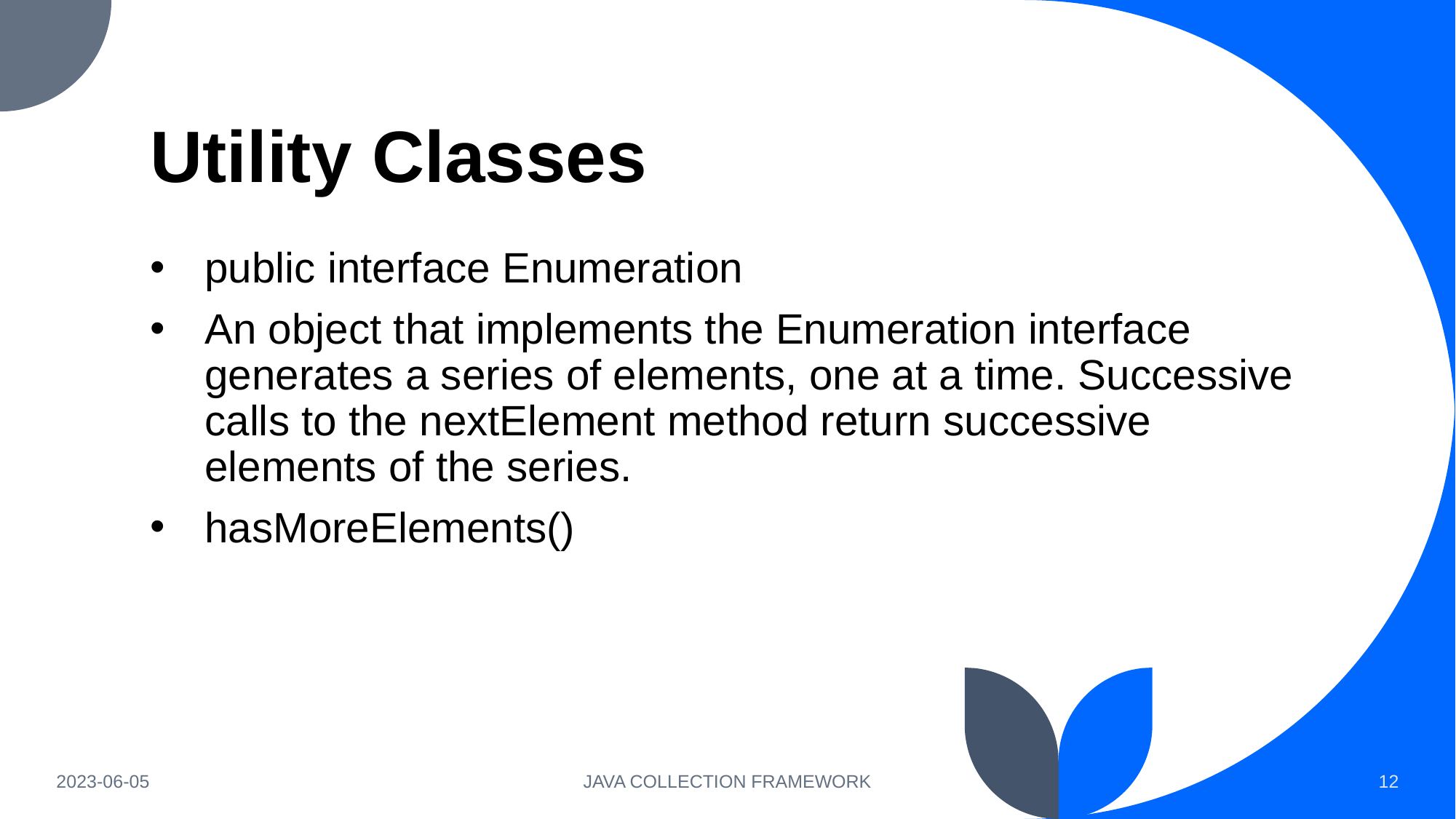

# Utility Classes
public interface Enumeration
An object that implements the Enumeration interface generates a series of elements, one at a time. Successive calls to the nextElement method return successive elements of the series.
hasMoreElements()
2023-06-05
JAVA COLLECTION FRAMEWORK
12